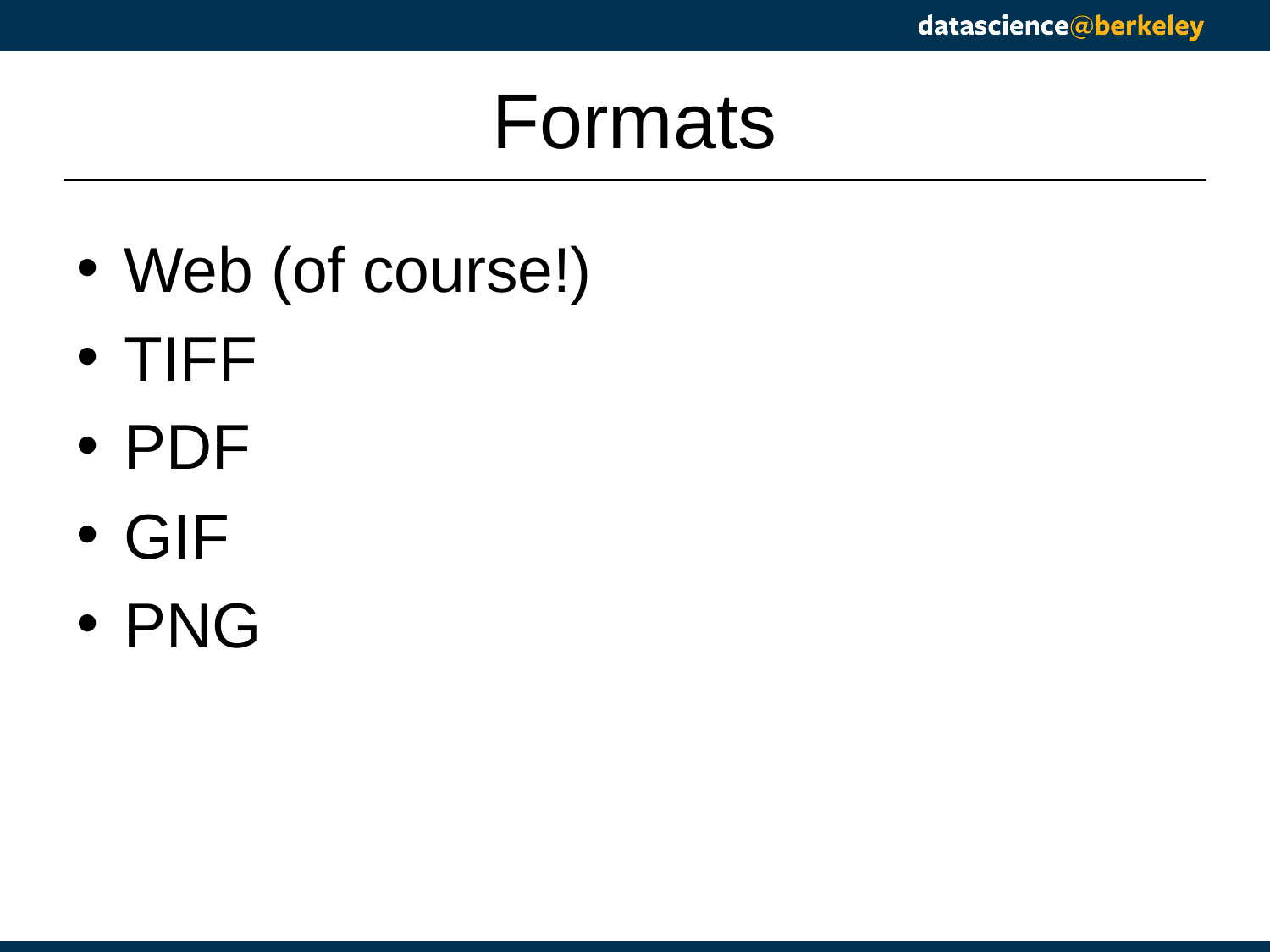

# Formats
Web (of course!)
TIFF
PDF
GIF
PNG